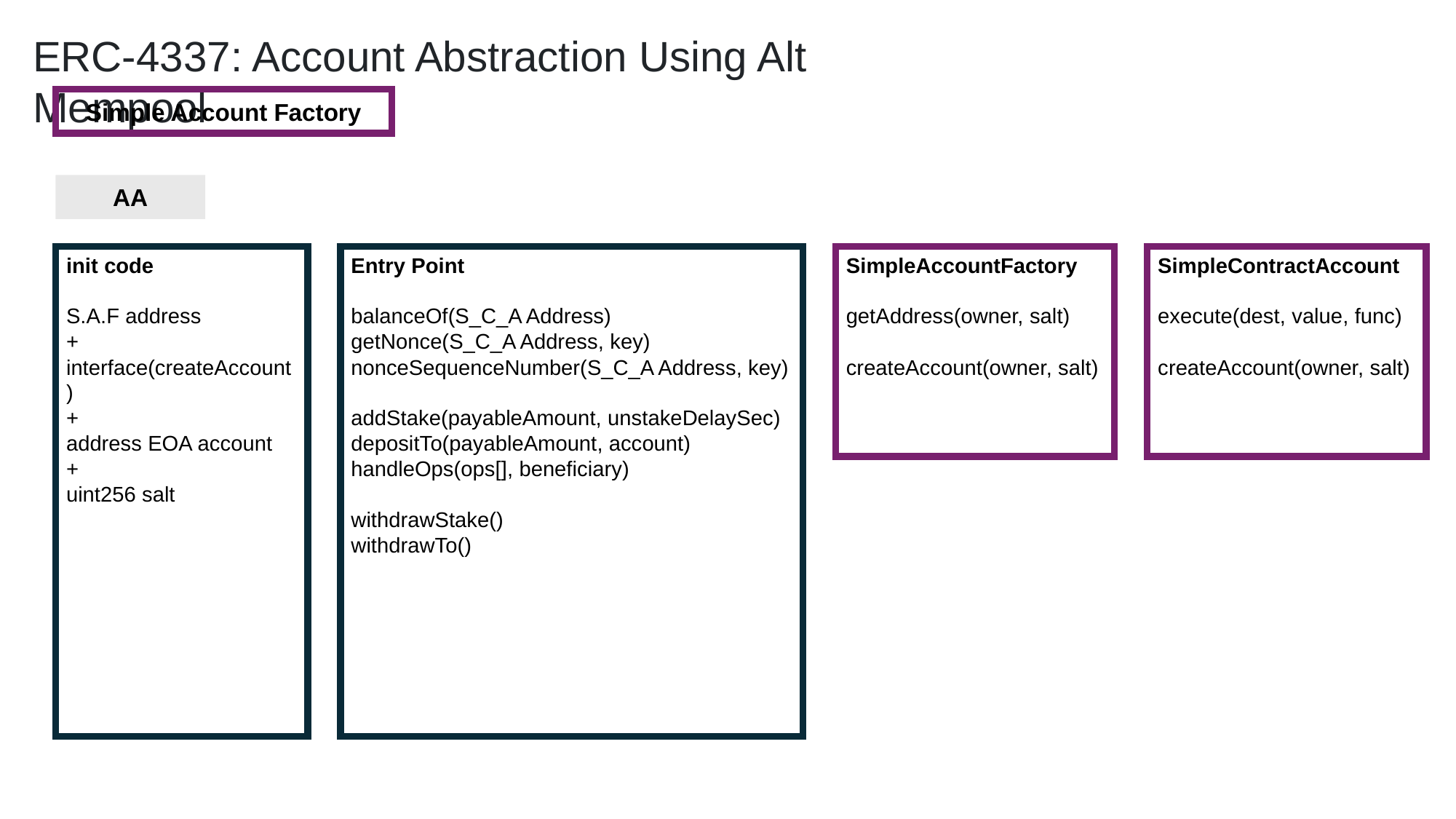

ERC-4337: Account Abstraction Using Alt Mempool
Simple Account Factory
AA
init code

S.A.F address
+ interface(createAccount)
+
address EOA account
+
uint256 salt
Entry Point

balanceOf(S_C_A Address)
getNonce(S_C_A Address, key)
nonceSequenceNumber(S_C_A Address, key)

addStake(payableAmount, unstakeDelaySec)
depositTo(payableAmount, account)
handleOps(ops[], beneficiary)

withdrawStake()
withdrawTo()
SimpleContractAccount

execute(dest, value, func)

createAccount(owner, salt)
SimpleAccountFactory

getAddress(owner, salt)

createAccount(owner, salt)